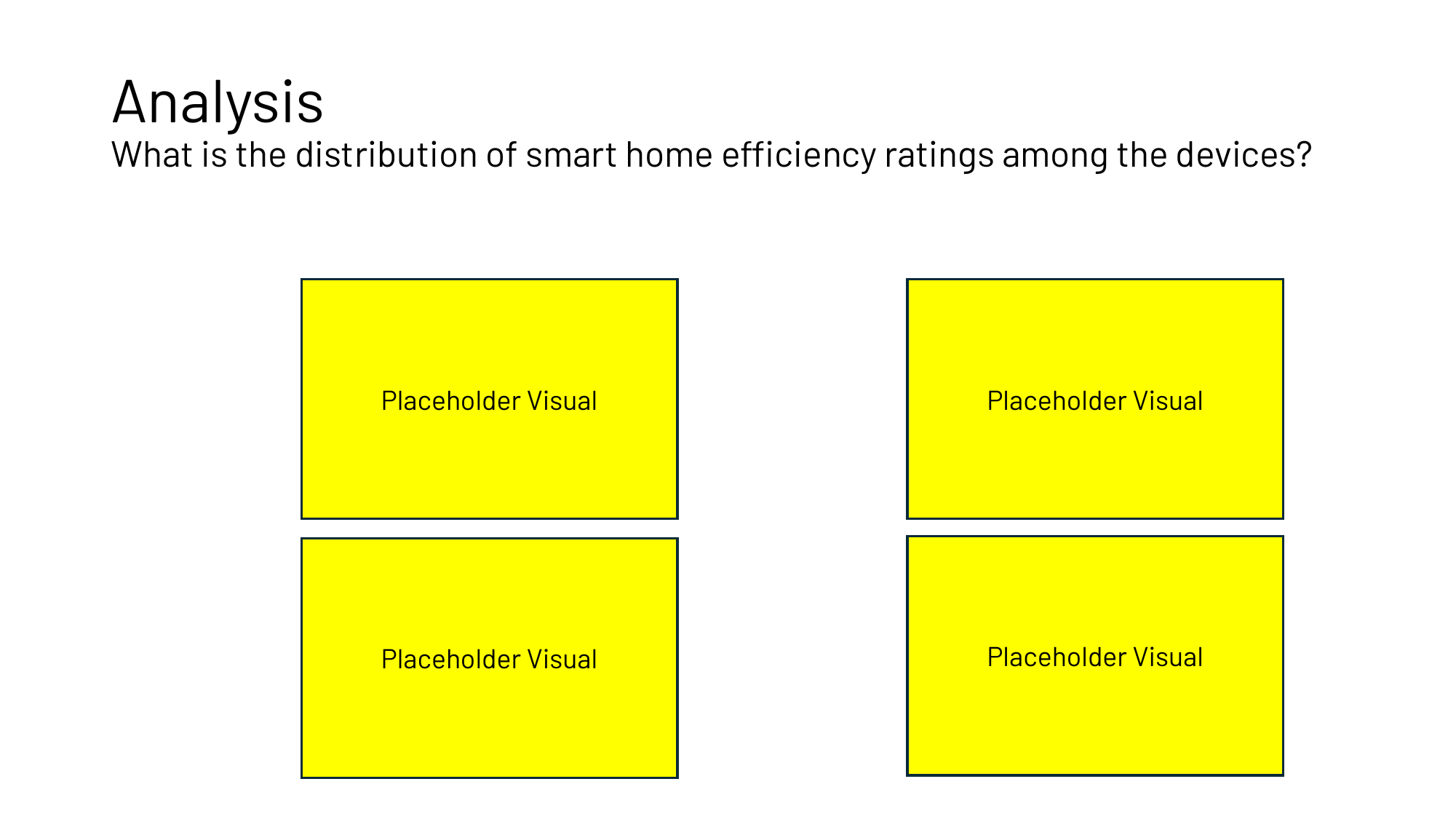

# Analysis What is the distribution of smart home efficiency ratings among the devices?

Placeholder Visual
Placeholder Visual
Placeholder Visual
Placeholder Visual